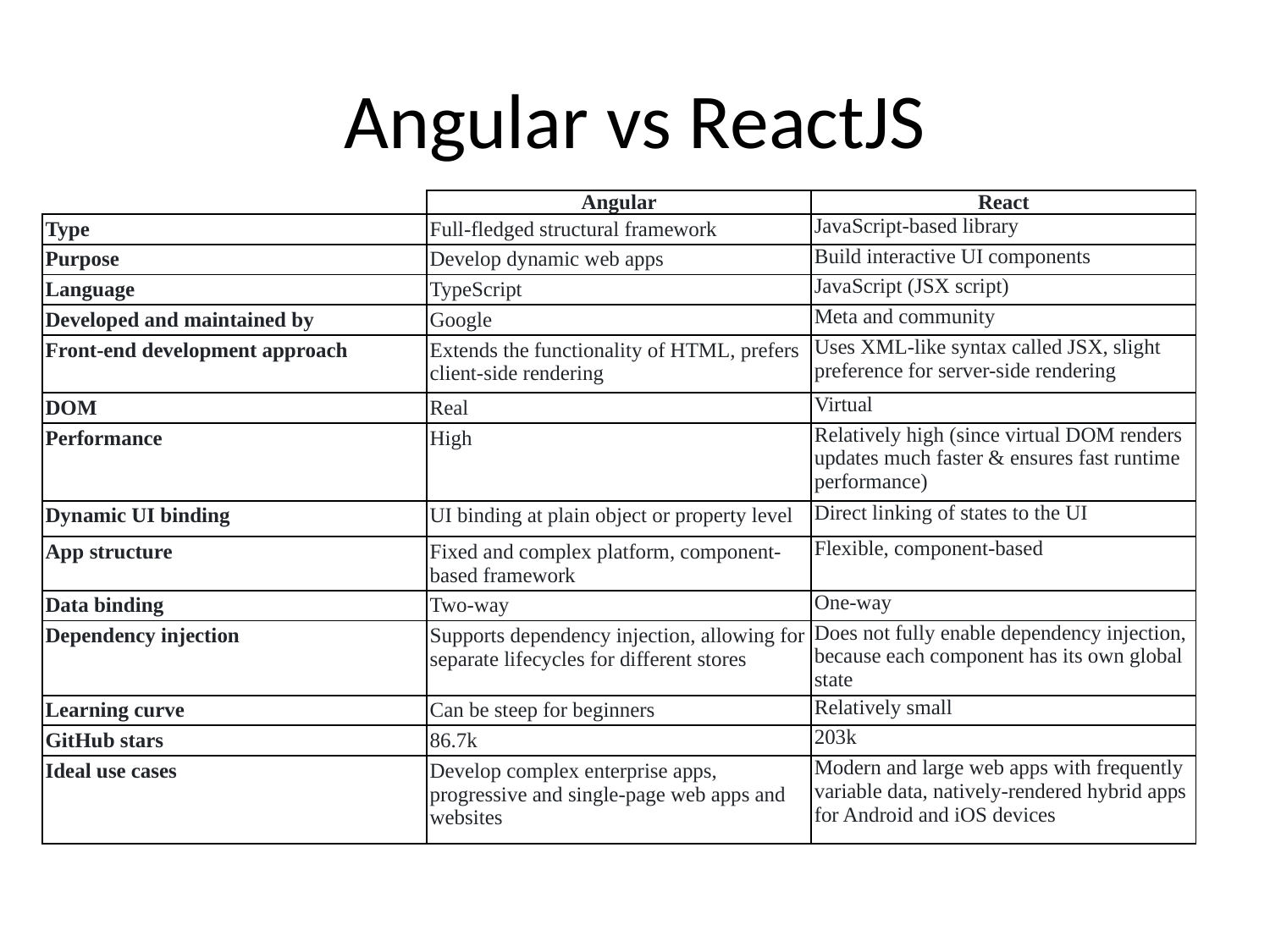

# Angular vs ReactJS
|  | Angular | React |
| --- | --- | --- |
| Type | Full-fledged structural framework | JavaScript-based library |
| Purpose | Develop dynamic web apps | Build interactive UI components |
| Language | TypeScript | JavaScript (JSX script) |
| Developed and maintained by | Google | Meta and community |
| Front-end development approach | Extends the functionality of HTML, prefers client-side rendering | Uses XML-like syntax called JSX, slight preference for server-side rendering |
| DOM | Real | Virtual |
| Performance | High | Relatively high (since virtual DOM renders updates much faster & ensures fast runtime performance) |
| Dynamic UI binding | UI binding at plain object or property level | Direct linking of states to the UI |
| App structure | Fixed and complex platform, component-based framework | Flexible, component-based |
| Data binding | Two-way | One-way |
| Dependency injection | Supports dependency injection, allowing for separate lifecycles for different stores | Does not fully enable dependency injection, because each component has its own global state |
| Learning curve | Can be steep for beginners | Relatively small |
| GitHub stars | 86.7k | 203k |
| Ideal use cases | Develop complex enterprise apps, progressive and single-page web apps and websites | Modern and large web apps with frequently variable data, natively-rendered hybrid apps for Android and iOS devices |